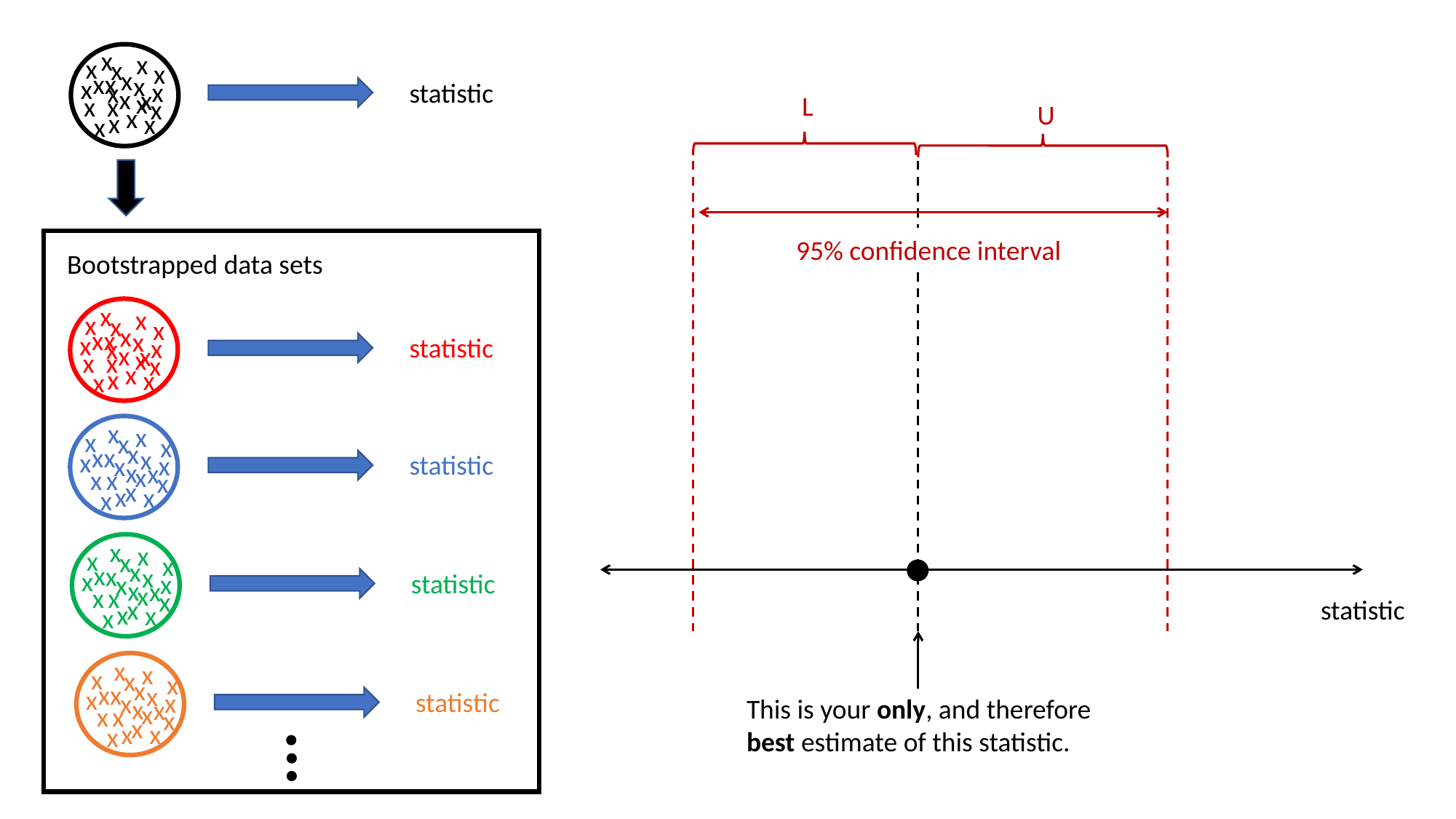

x
x

x
x
x
x
x
x
x
x
x
x
x
x
x
x
x
x
x
x
x
x
statistic

L
U

95% confidence interval

Bootstrapped data sets
x
x

x
x
x
x
x
x
x
x
x
x
x
x
x
x
x
x
x
x
x
x
statistic

x
x

x
x
x
x
x
x
x
x
x
x
x
x
x
x
x
x
x
x
x
x
statistic

x
x

x
x
x
x
x
x
x
x
x
x
x
x
x
x
x
x
x
x
x
x

statistic

statistic
x
x

x
x
x
x
x
x
x
x
x
x
x
x
x
x
x
x
x
x
x
x
statistic
This is your only, and therefore best estimate of this statistic.